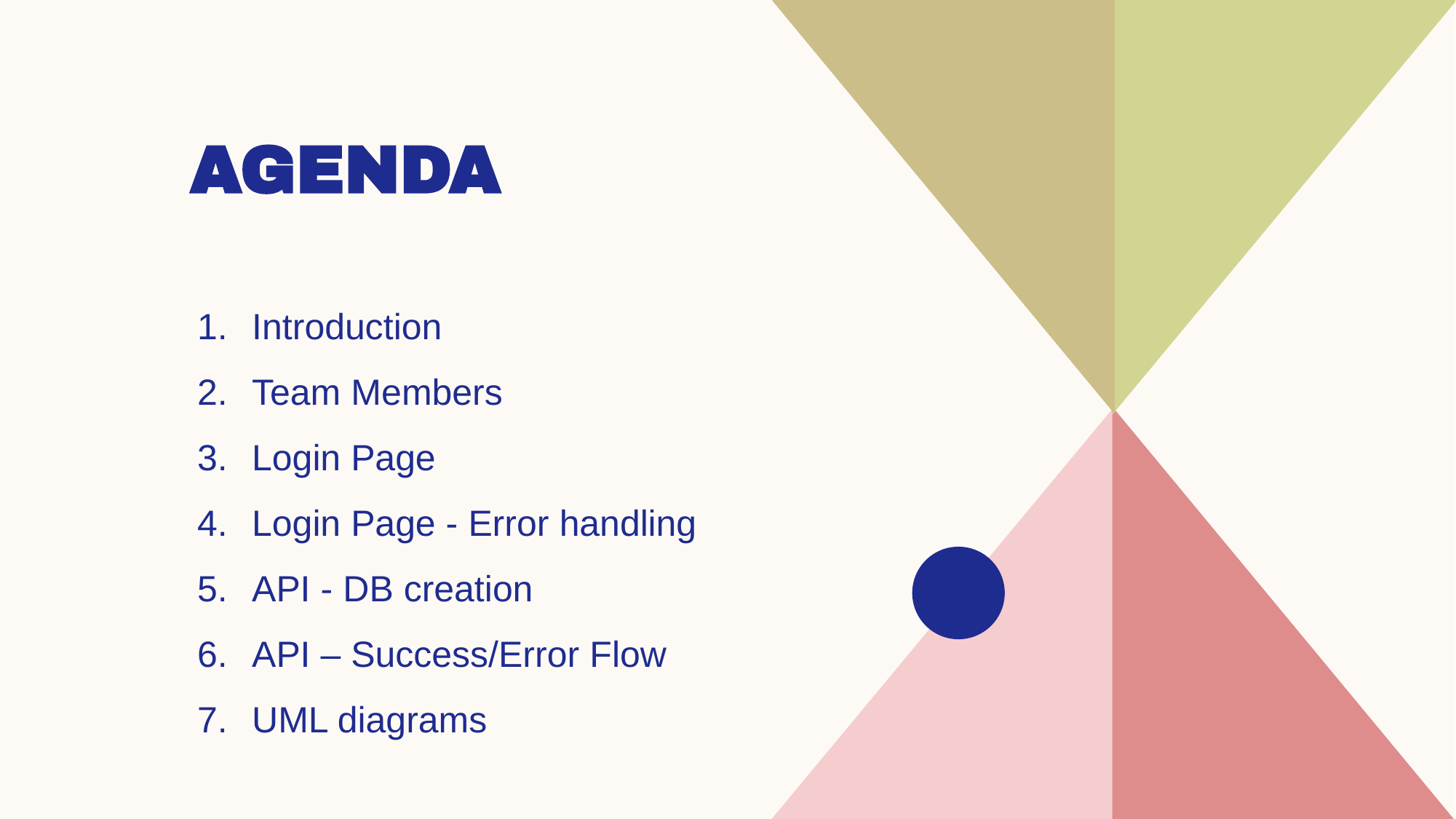

# AGENDA
Introduction​
Team Members
Login Page
Login Page - Error handling
API - DB creation
API – Success/Error Flow
UML diagrams